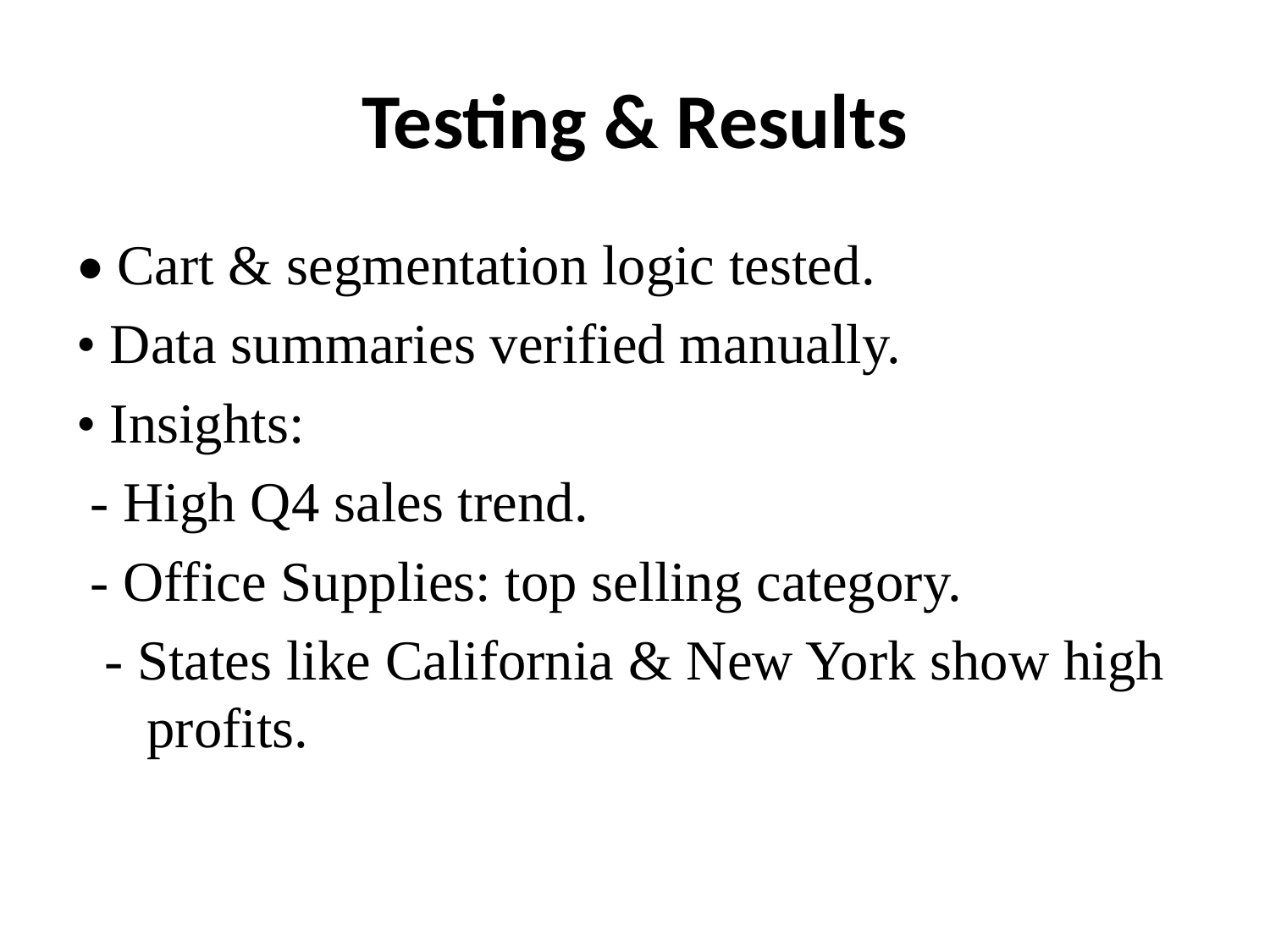

# Testing & Results
• Cart & segmentation logic tested.
• Data summaries verified manually.
• Insights:
 - High Q4 sales trend.
 - Office Supplies: top selling category.
  - States like California & New York show high       profits.